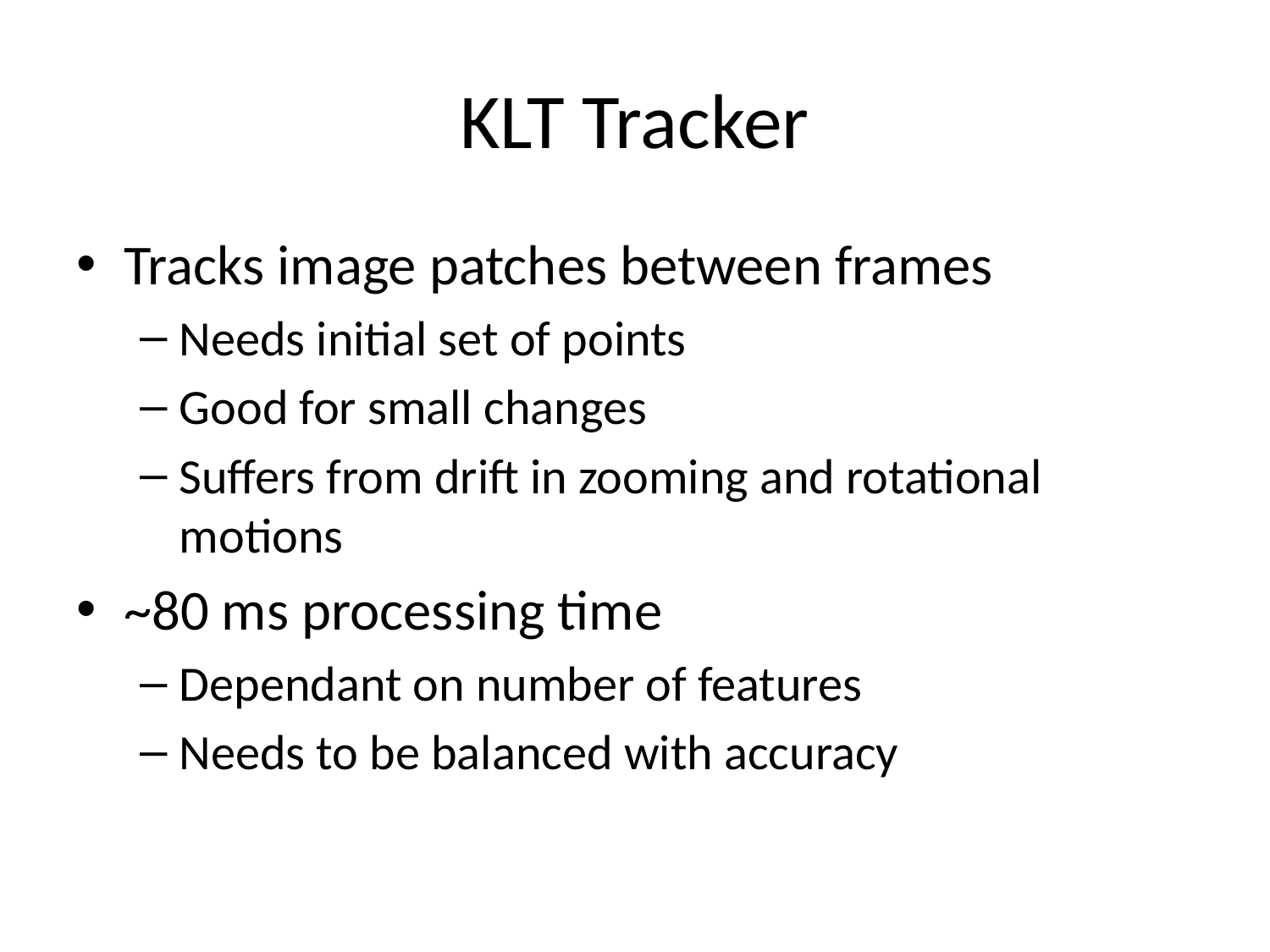

# KLT Tracker
Tracks image patches between frames
Needs initial set of points
Good for small changes
Suffers from drift in zooming and rotational motions
~80 ms processing time
Dependant on number of features
Needs to be balanced with accuracy